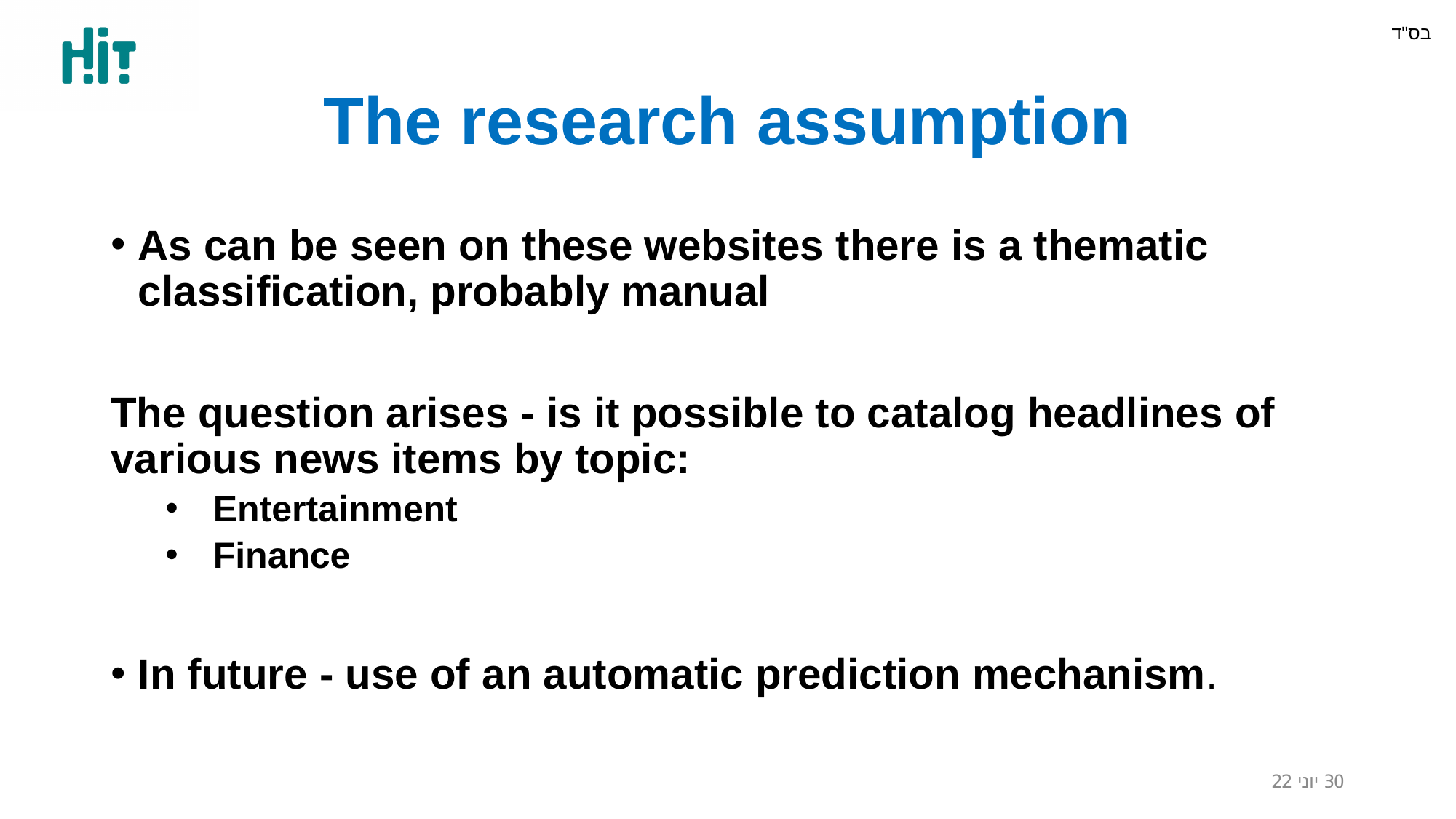

# The research assumption
As can be seen on these websites there is a thematic classification, probably manual

The question arises - is it possible to catalog headlines of various news items by topic:
  Entertainment
  Finance

In future - use of an automatic prediction mechanism.

30 יוני 22